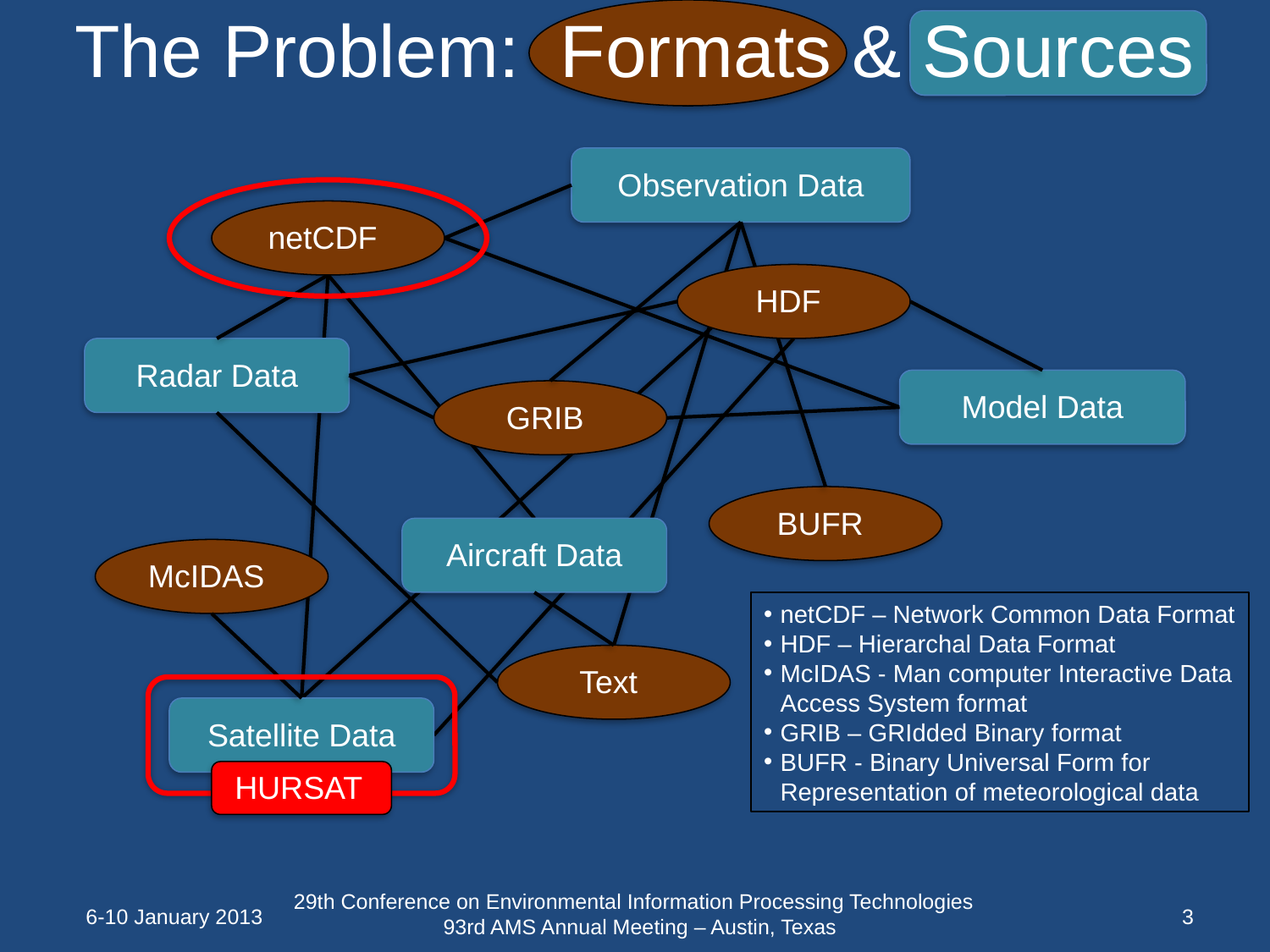

The Problem:  Formats & Sources

Observation Data

netCDF

HDF

Radar Data

Model Data

GRIB

BUFR

Aircraft Data

McIDAS

Text

Satellite Data

HURSAT
netCDF – Network Common Data Format
HDF – Hierarchal Data Format
McIDAS - Man computer Interactive Data Access System format
GRIB – GRIdded Binary format
BUFR - Binary Universal Form for Representation of meteorological data
29th Conference on Environmental Information Processing Technologies
93rd AMS Annual Meeting – Austin, Texas
6-10 January 2013
3